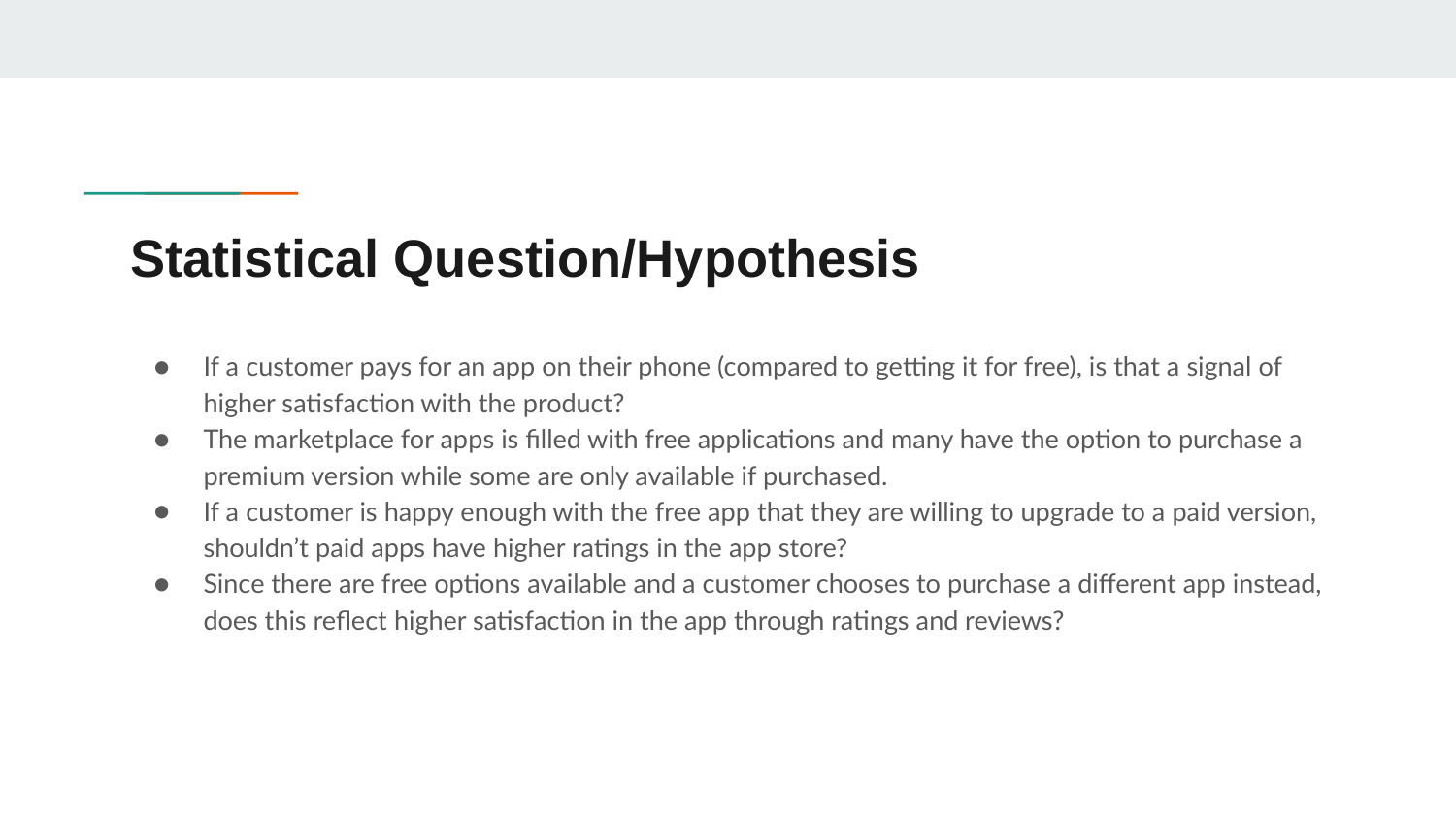

# Statistical Question/Hypothesis
If a customer pays for an app on their phone (compared to getting it for free), is that a signal of higher satisfaction with the product?
The marketplace for apps is filled with free applications and many have the option to purchase a premium version while some are only available if purchased.
If a customer is happy enough with the free app that they are willing to upgrade to a paid version, shouldn’t paid apps have higher ratings in the app store?
Since there are free options available and a customer chooses to purchase a different app instead, does this reflect higher satisfaction in the app through ratings and reviews?